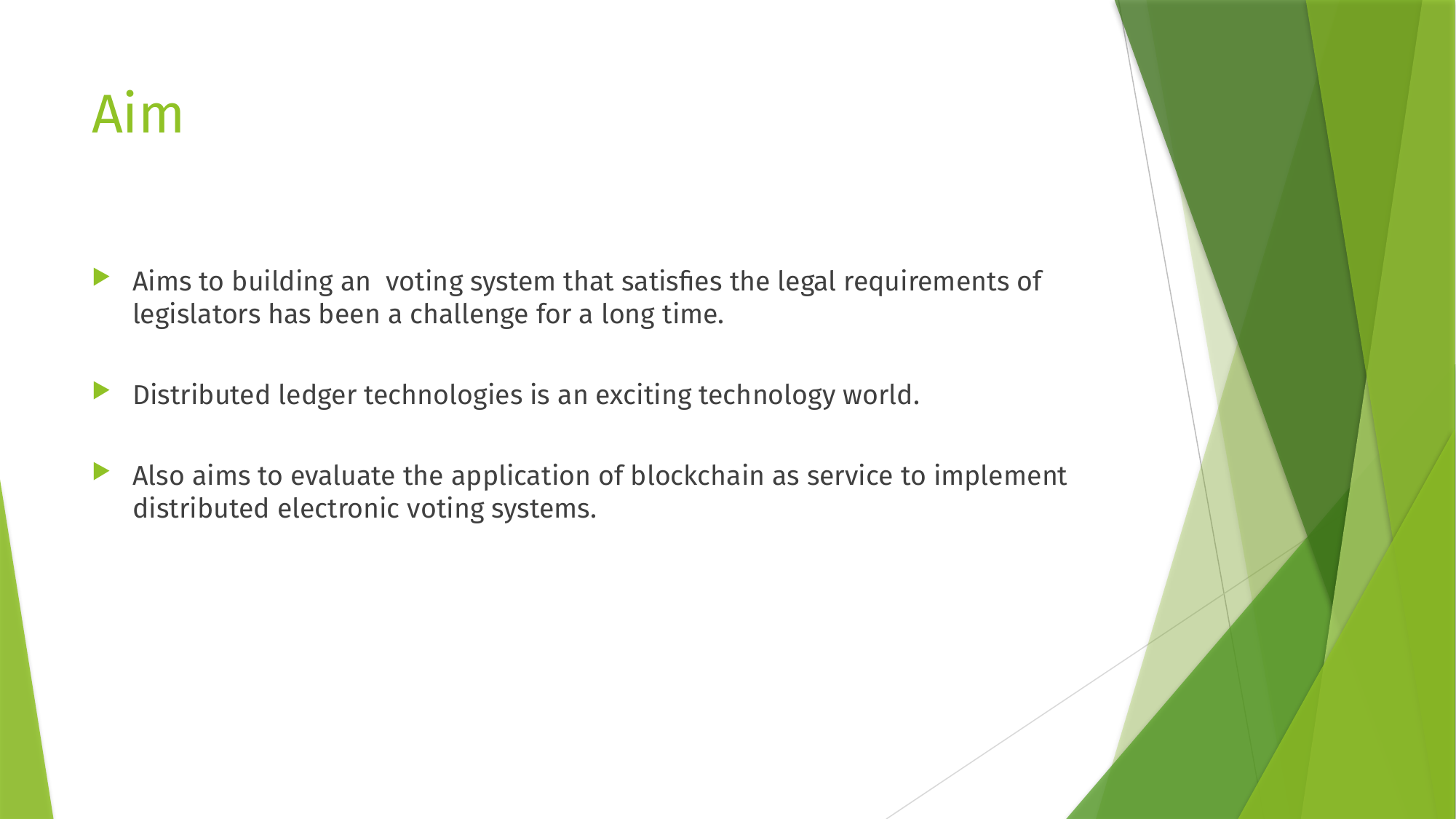

# Aim
Aims to building an  voting system that satisfies the legal requirements of legislators has been a challenge for a long time.
Distributed ledger technologies is an exciting technology world.
Also aims to evaluate the application of blockchain as service to implement distributed electronic voting systems.